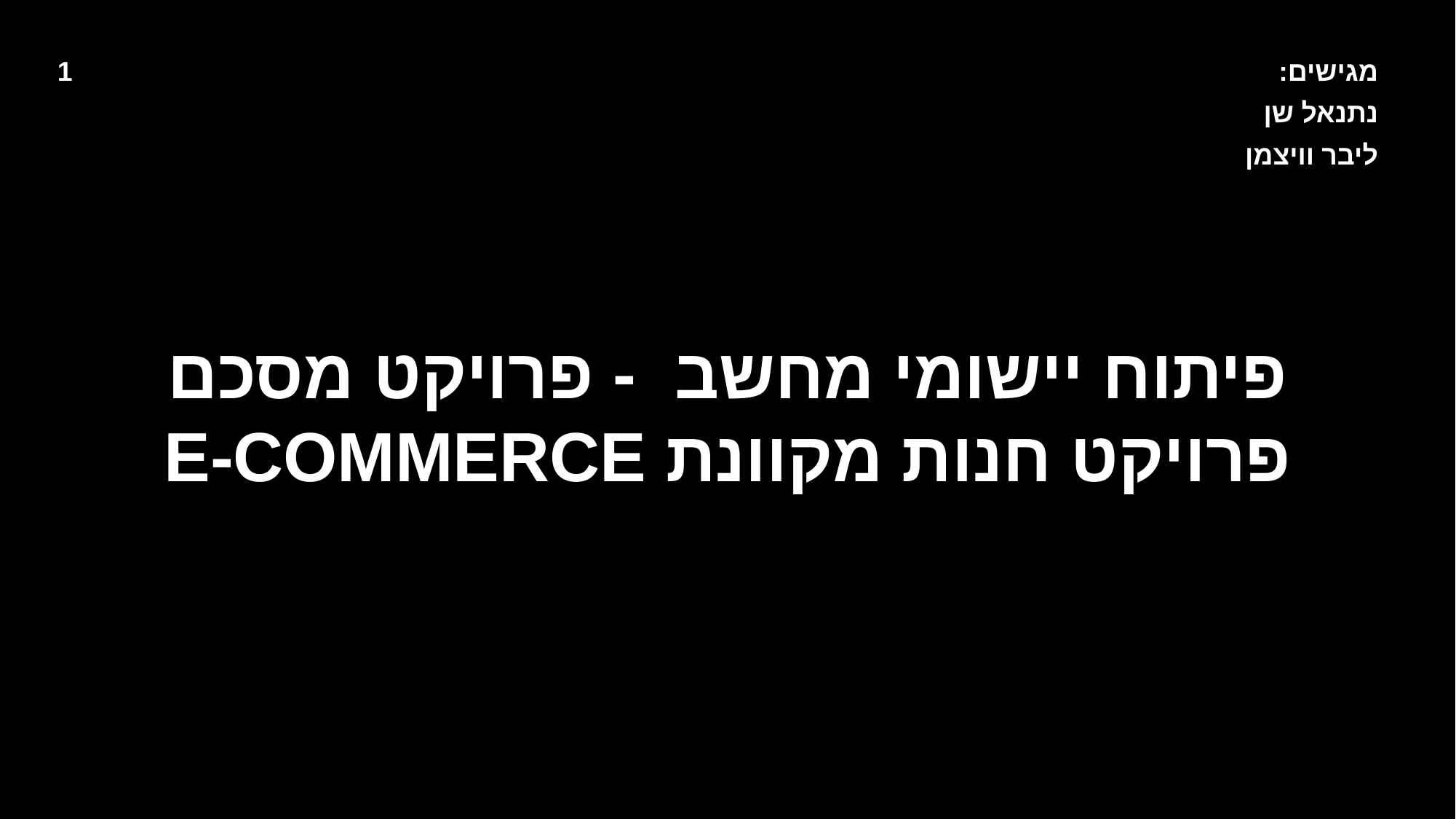

1
מגישים:
נתנאל שן
ליבר וויצמן
# פיתוח יישומי מחשב  - פרויקט מסכם פרויקט חנות מקוונת e-commerce
מגישים:
נתנאל שן
ליבר ויצמן